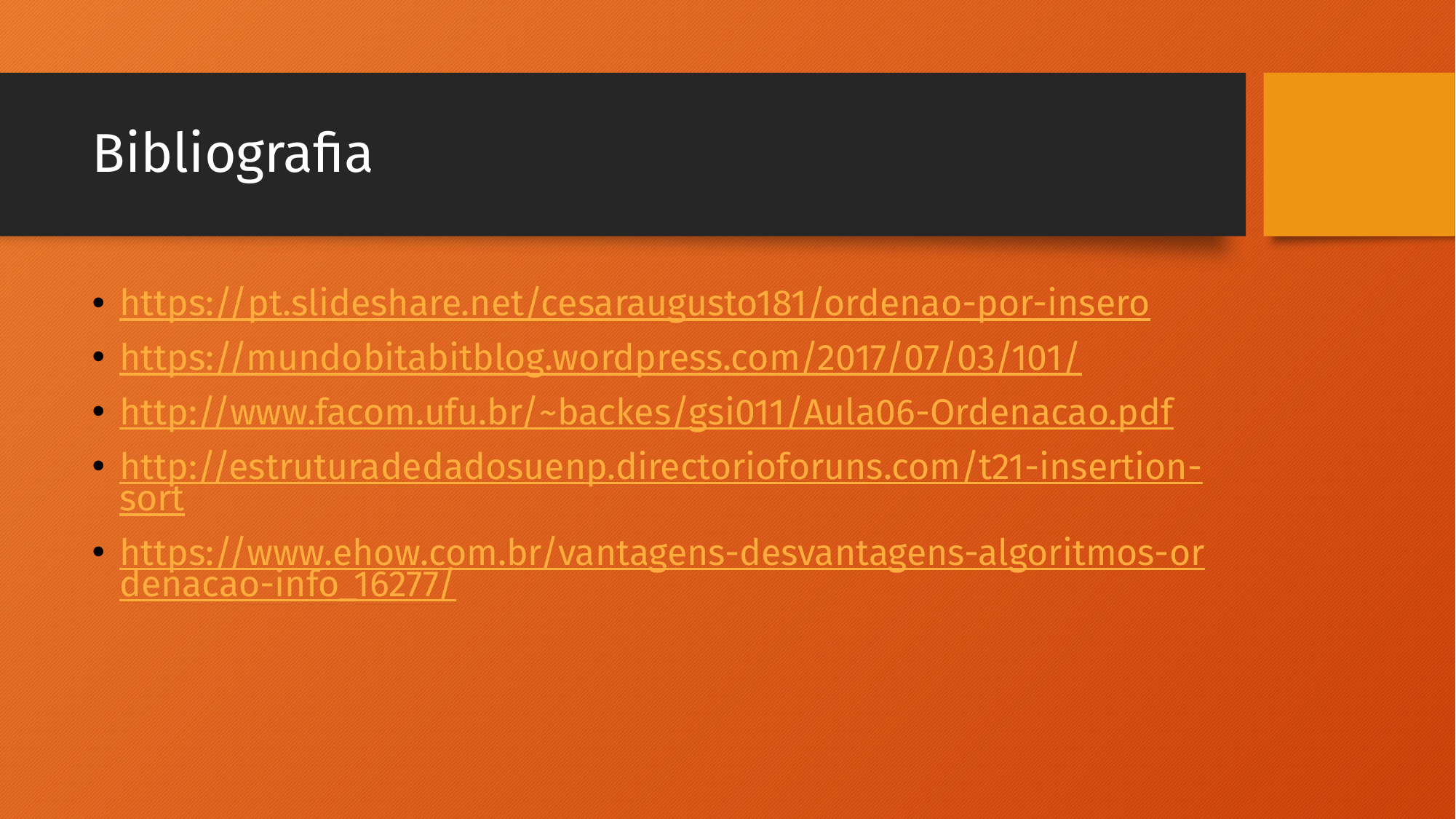

# Bibliografia
https://pt.slideshare.net/cesaraugusto181/ordenao-por-insero
https://mundobitabitblog.wordpress.com/2017/07/03/101/
http://www.facom.ufu.br/~backes/gsi011/Aula06-Ordenacao.pdf
http://estruturadedadosuenp.directorioforuns.com/t21-insertion-sort
https://www.ehow.com.br/vantagens-desvantagens-algoritmos-ordenacao-info_16277/